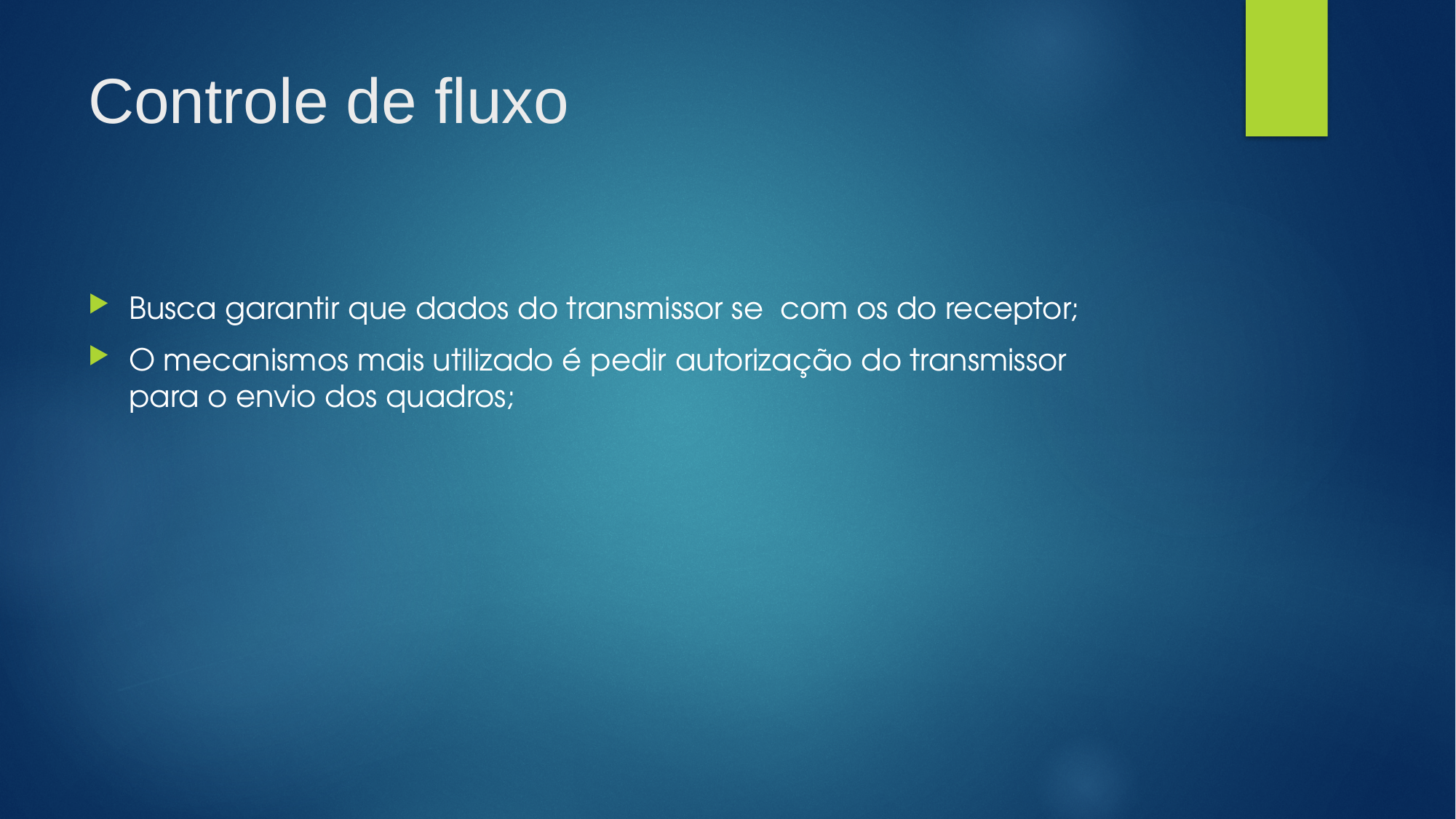

# Controle de fluxo
Busca garantir que dados do transmissor se  com os do receptor;
O mecanismos mais utilizado é pedir autorização do transmissor para o envio dos quadros;